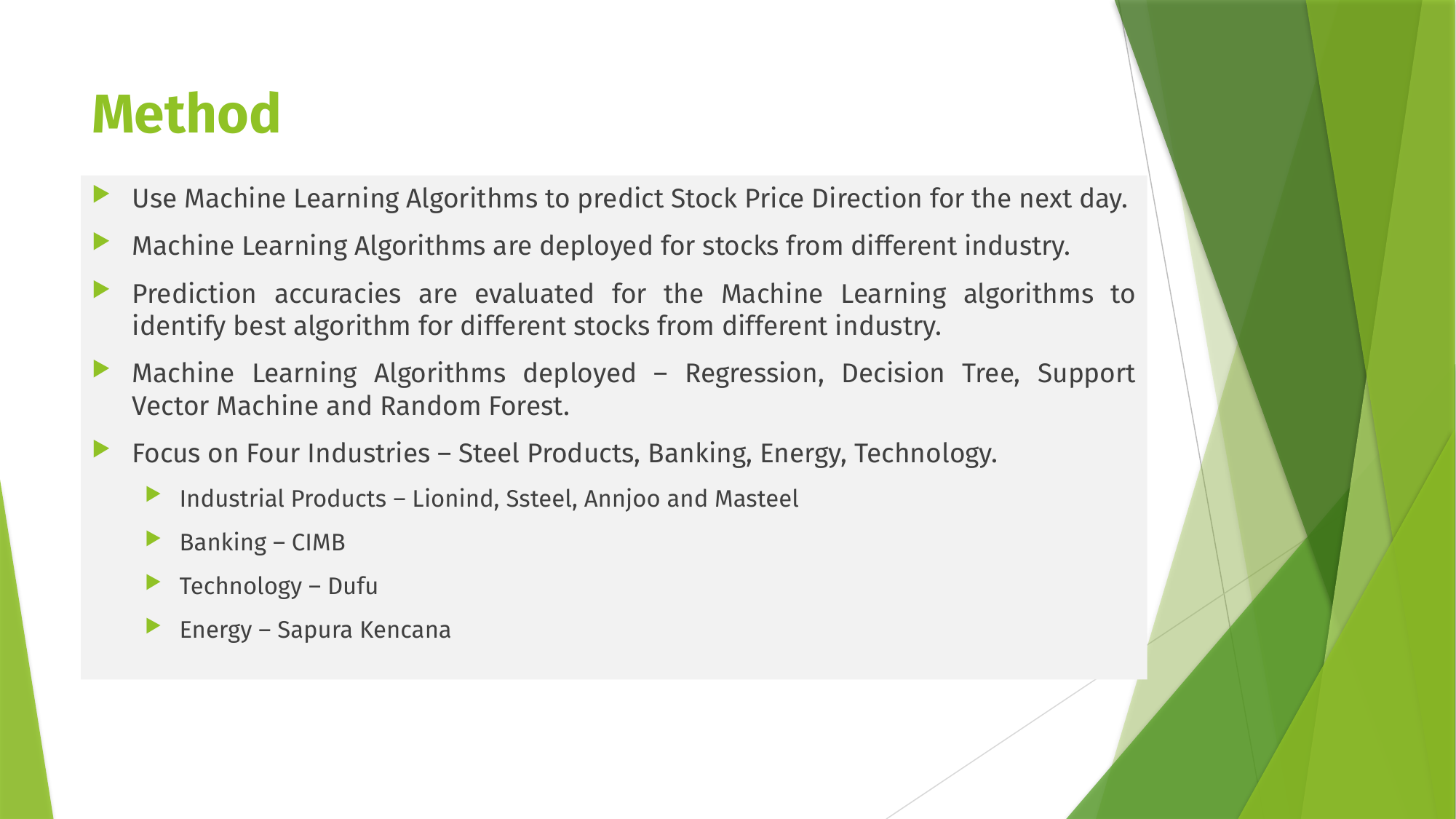

# Method
Use Machine Learning Algorithms to predict Stock Price Direction for the next day.
Machine Learning Algorithms are deployed for stocks from different industry.
Prediction accuracies are evaluated for the Machine Learning algorithms to identify best algorithm for different stocks from different industry.
Machine Learning Algorithms deployed – Regression, Decision Tree, Support Vector Machine and Random Forest.
Focus on Four Industries – Steel Products, Banking, Energy, Technology.
Industrial Products – Lionind, Ssteel, Annjoo and Masteel
Banking – CIMB
Technology – Dufu
Energy – Sapura Kencana